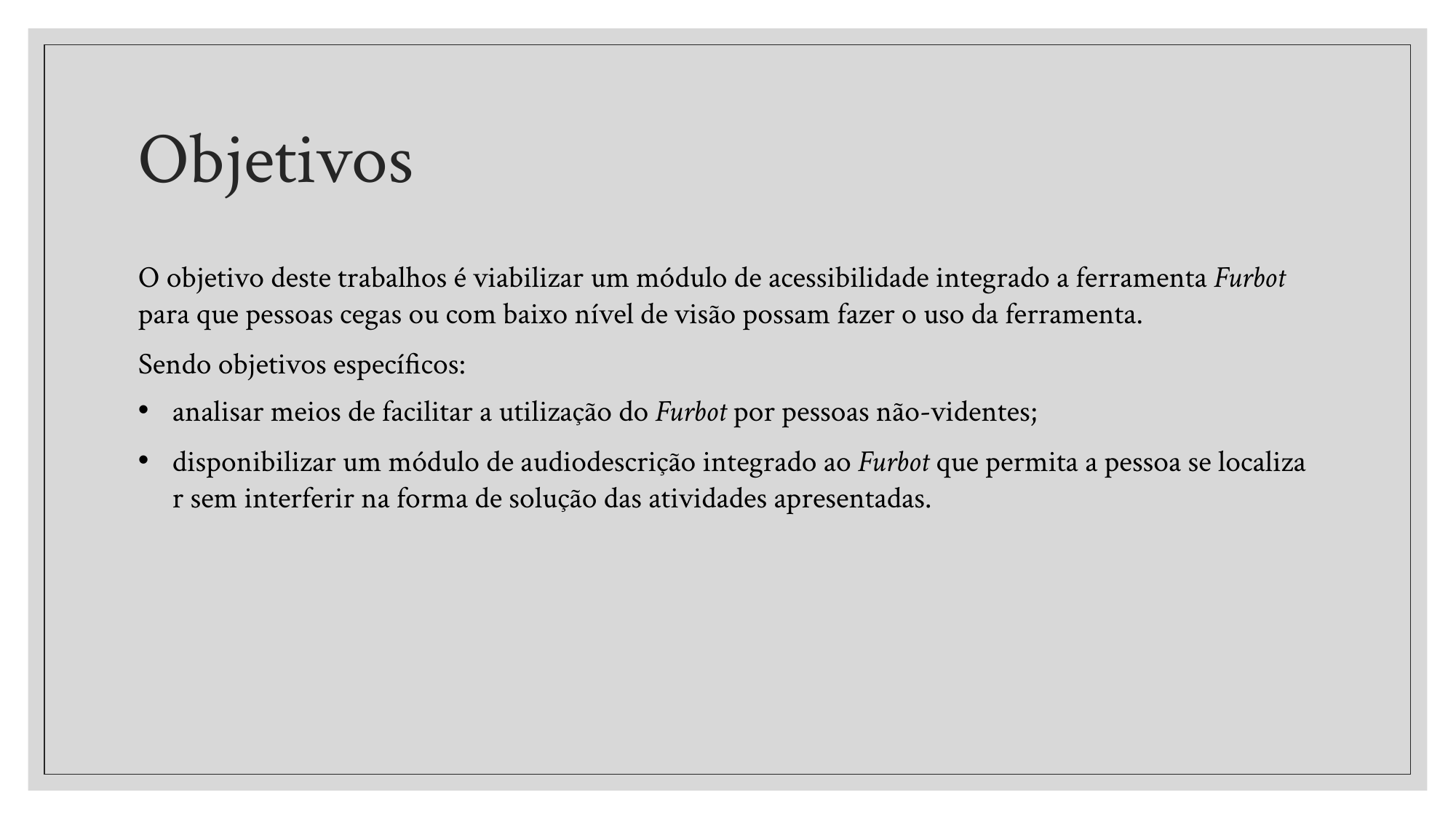

# Objetivos
O objetivo deste trabalhos é viabilizar um módulo de acessibilidade integrado a ferramenta Furbot para que pessoas cegas ou com baixo nível de visão possam fazer o uso da ferramenta.
Sendo objetivos específicos:

analisar meios de facilitar a utilização do Furbot por pessoas não-videntes;
disponibilizar um módulo de audiodescrição integrado ao Furbot que permita a pessoa se localizar sem interferir na forma de solução das atividades apresentadas.